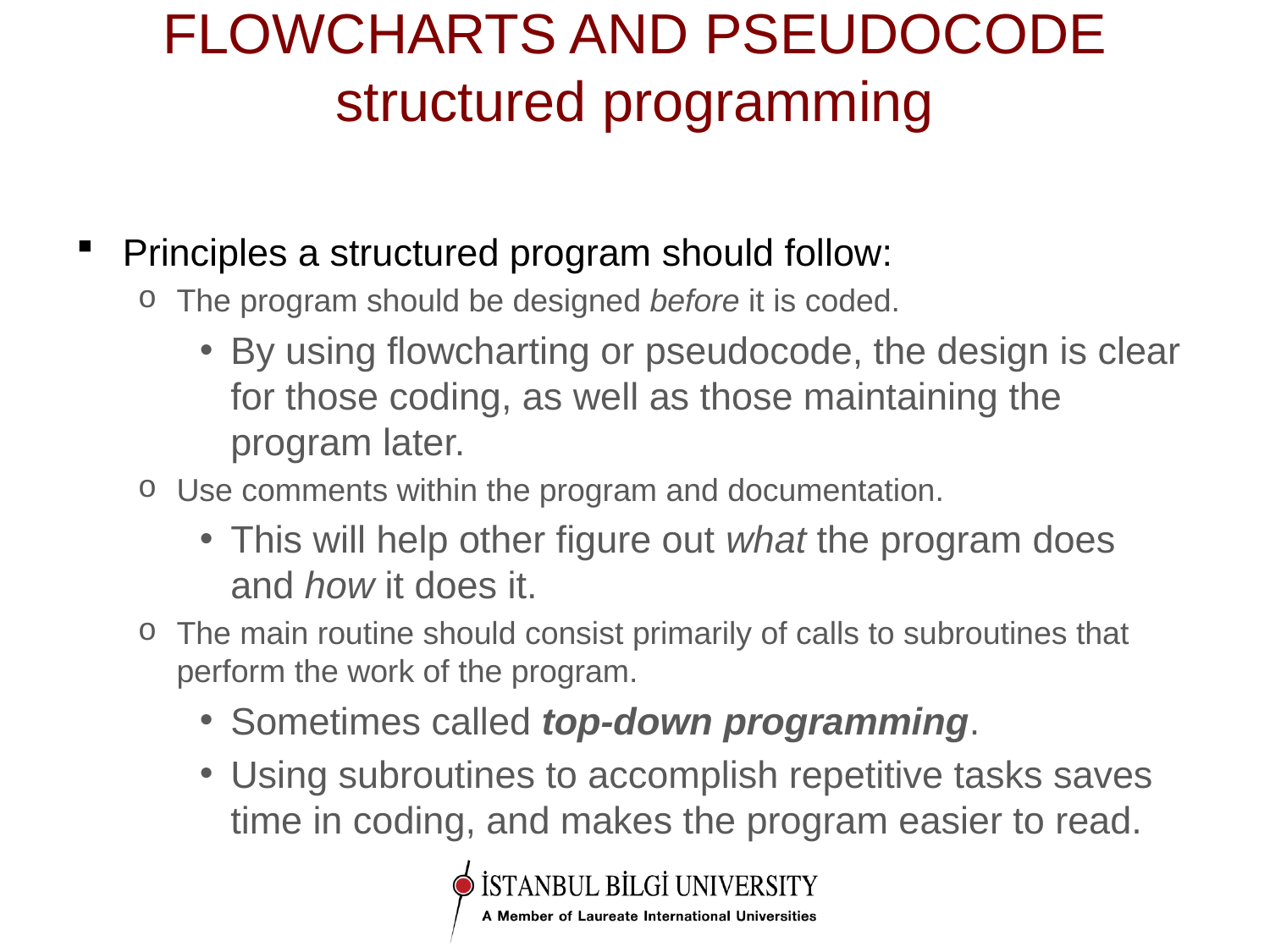

# FLOWCHARTS AND PSEUDOCODE structured programming
Principles a structured program should follow:
The program should be designed before it is coded.
By using flowcharting or pseudocode, the design is clear for those coding, as well as those maintaining the program later.
Use comments within the program and documentation.
This will help other figure out what the program does
and how it does it.
The main routine should consist primarily of calls to subroutines that perform the work of the program.
Sometimes called top-down programming.
Using subroutines to accomplish repetitive tasks saves
time in coding, and makes the program easier to read.